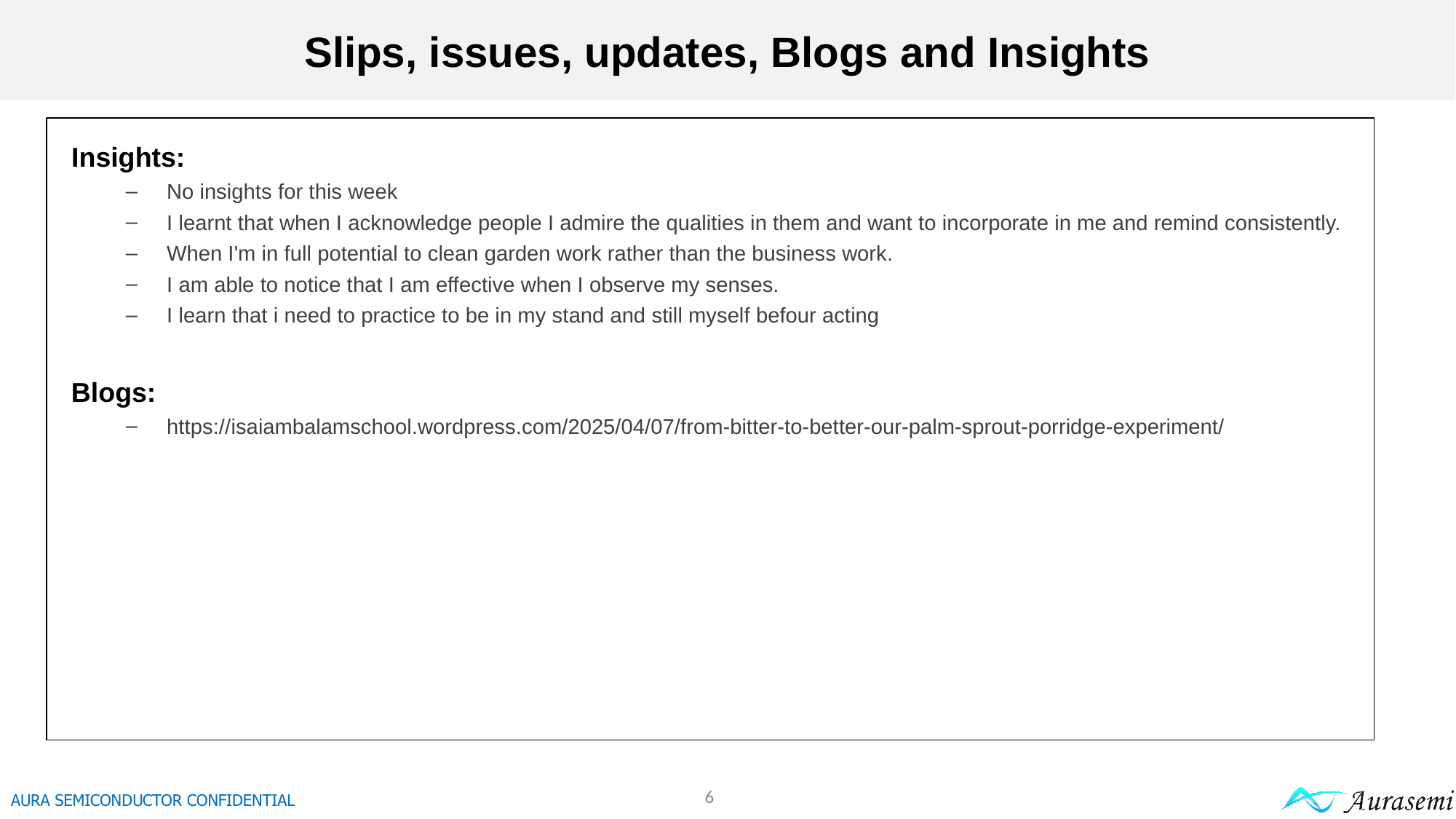

# Slips, issues, updates, Blogs and Insights
Insights:
No insights for this week
I learnt that when I acknowledge people I admire the qualities in them and want to incorporate in me and remind consistently.
When I'm in full potential to clean garden work rather than the business work.
I am able to notice that I am effective when I observe my senses.
I learn that i need to practice to be in my stand and still myself befour acting

Blogs:
https://isaiambalamschool.wordpress.com/2025/04/07/from-bitter-to-better-our-palm-sprout-porridge-experiment/
6
AURA SEMICONDUCTOR CONFIDENTIAL